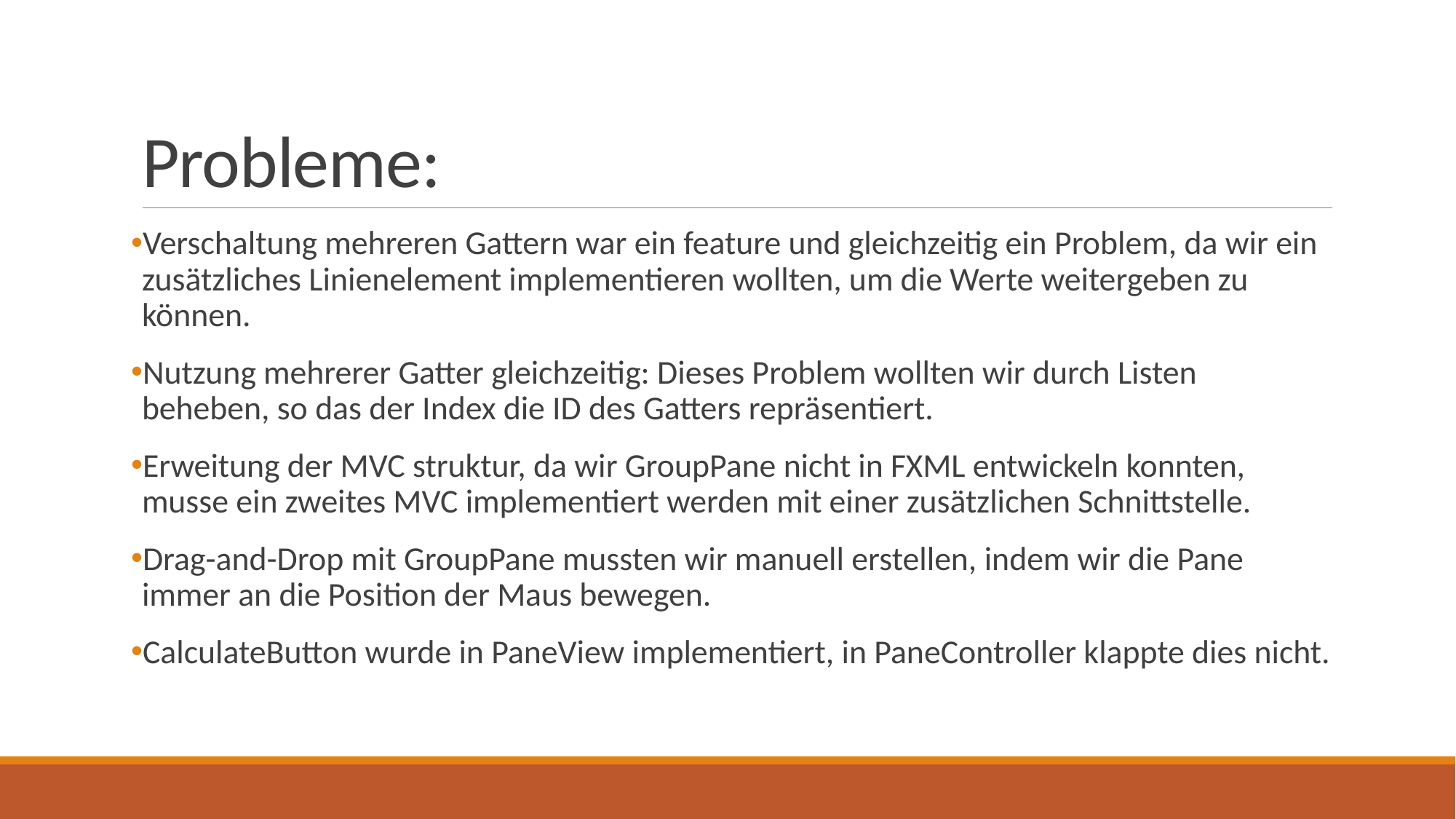

# Probleme:
Verschaltung mehreren Gattern war ein feature und gleichzeitig ein Problem, da wir ein zusätzliches Linienelement implementieren wollten, um die Werte weitergeben zu können.
Nutzung mehrerer Gatter gleichzeitig: Dieses Problem wollten wir durch Listen beheben, so das der Index die ID des Gatters repräsentiert.
Erweitung der MVC struktur, da wir GroupPane nicht in FXML entwickeln konnten, musse ein zweites MVC implementiert werden mit einer zusätzlichen Schnittstelle.
Drag-and-Drop mit GroupPane mussten wir manuell erstellen, indem wir die Pane immer an die Position der Maus bewegen.
CalculateButton wurde in PaneView implementiert, in PaneController klappte dies nicht.